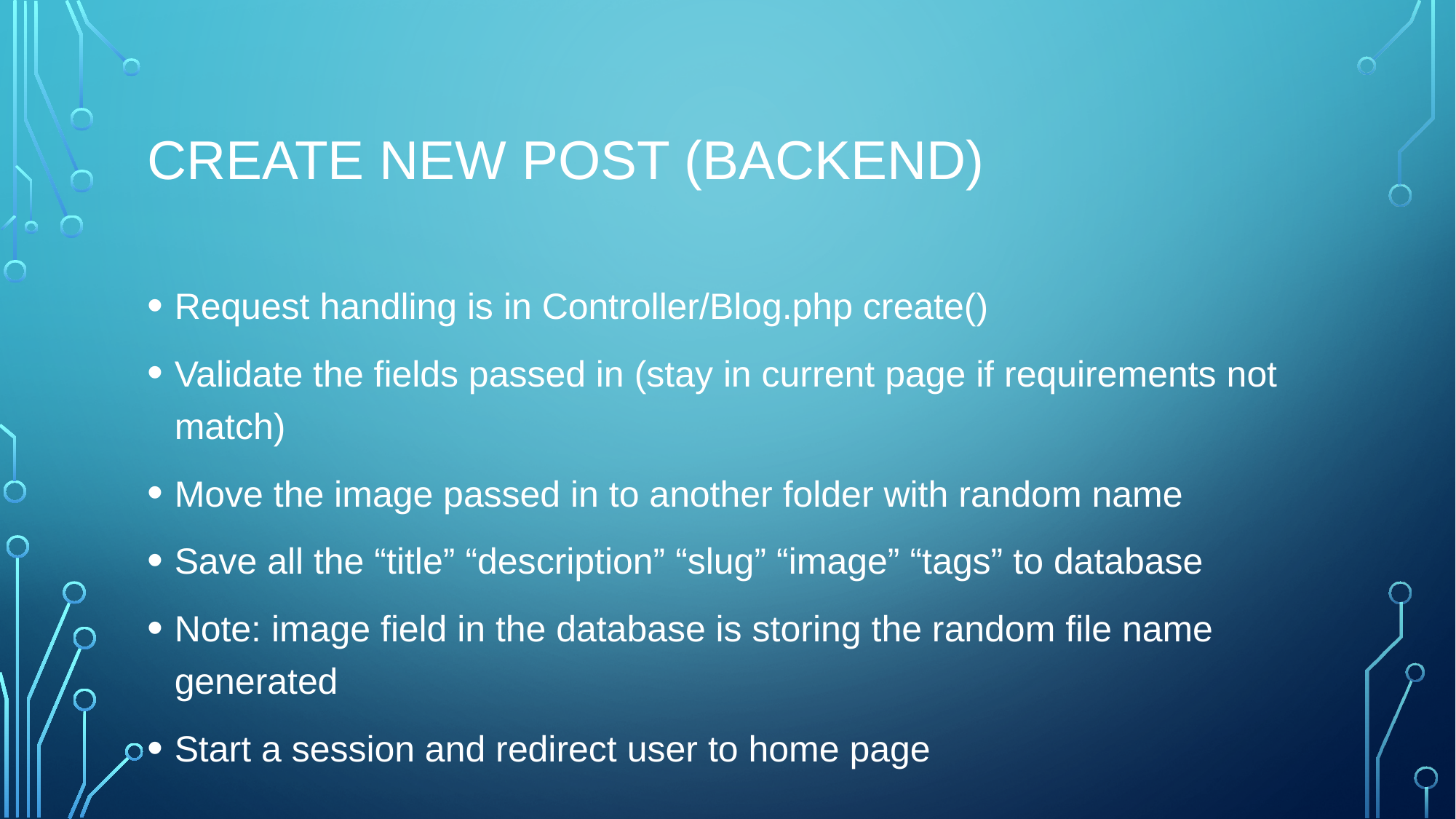

# Create New Post (backend)
Request handling is in Controller/Blog.php create()
Validate the fields passed in (stay in current page if requirements not match)
Move the image passed in to another folder with random name
Save all the “title” “description” “slug” “image” “tags” to database
Note: image field in the database is storing the random file name generated
Start a session and redirect user to home page